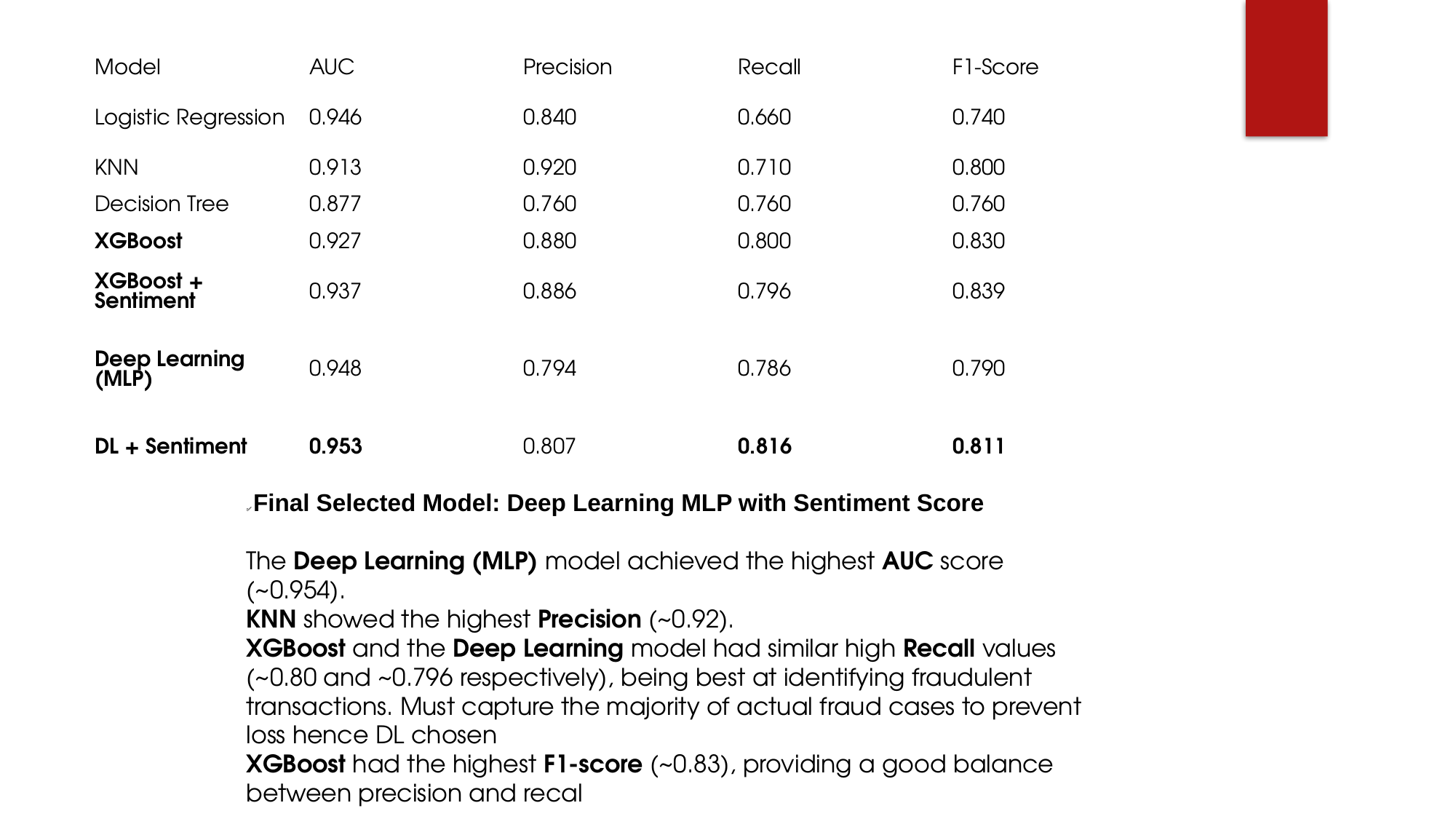

| Model | AUC | Precision | Recall | F1-Score |
| --- | --- | --- | --- | --- |
| Logistic Regression | 0.946 | 0.840 | 0.660 | 0.740 |
| KNN | 0.913 | 0.920 | 0.710 | 0.800 |
| Decision Tree | 0.877 | 0.760 | 0.760 | 0.760 |
| XGBoost | 0.927 | 0.880 | 0.800 | 0.830 |
| XGBoost + Sentiment | 0.937 | 0.886 | 0.796 | 0.839 |
| Deep Learning (MLP) | 0.948 | 0.794 | 0.786 | 0.790 |
| DL + Sentiment | 0.953 | 0.807 | 0.816 | 0.811 |

✅ Final Selected Model: Deep Learning MLP with Sentiment Score
The Deep Learning (MLP) model achieved the highest AUC score (~0.954).
KNN showed the highest Precision (~0.92).
XGBoost and the Deep Learning model had similar high Recall values (~0.80 and ~0.796 respectively), being best at identifying fraudulent transactions. Must capture the majority of actual fraud cases to prevent loss hence DL chosen
XGBoost had the highest F1-score (~0.83), providing a good balance between precision and recal